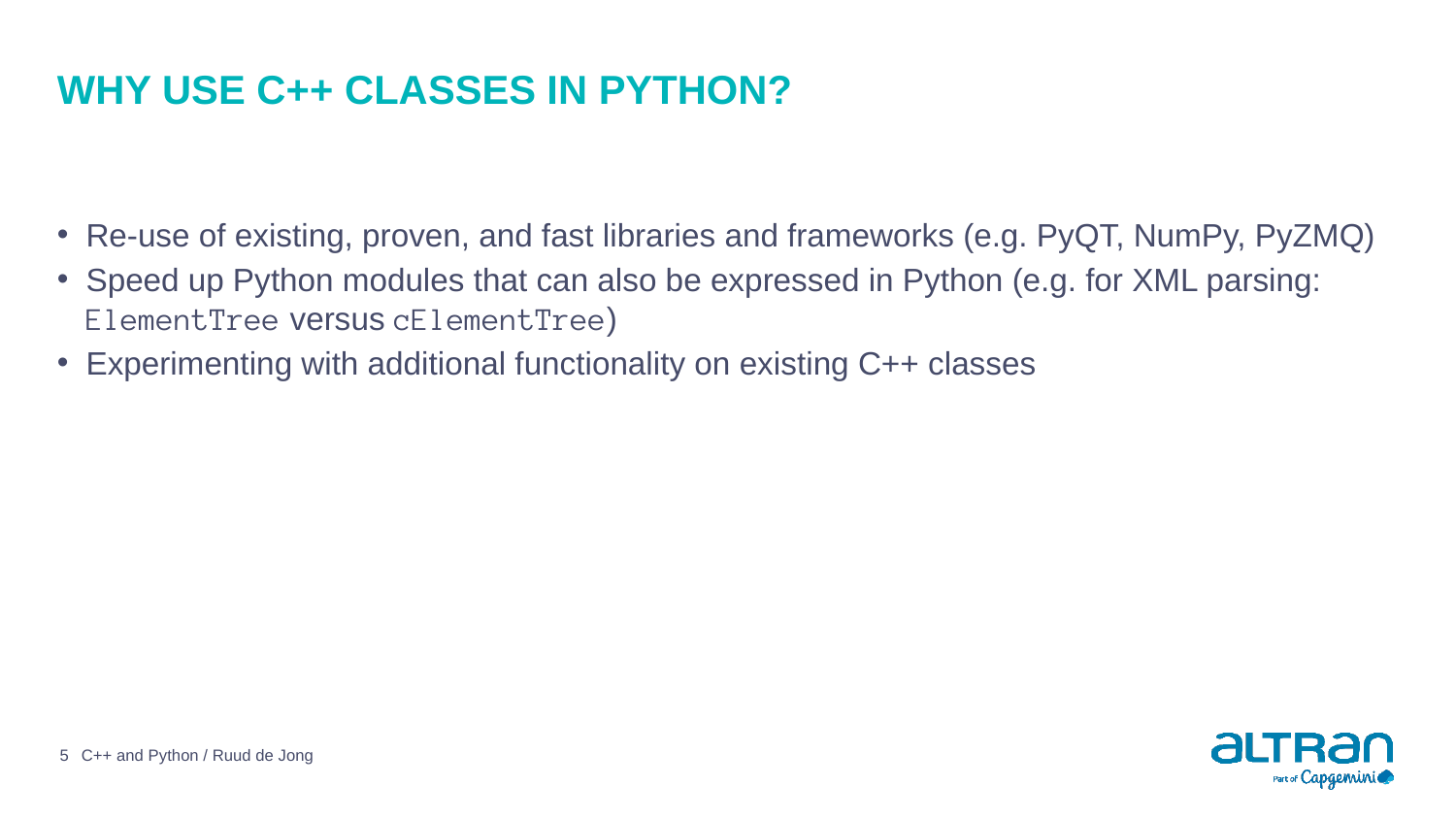

# Why use c++ classes in Python?
Re-use of existing, proven, and fast libraries and frameworks (e.g. PyQT, NumPy, PyZMQ)
Speed up Python modules that can also be expressed in Python (e.g. for XML parsing: ElementTree versus cElementTree)
Experimenting with additional functionality on existing C++ classes
5
C++ and Python / Ruud de Jong
2 October 2020